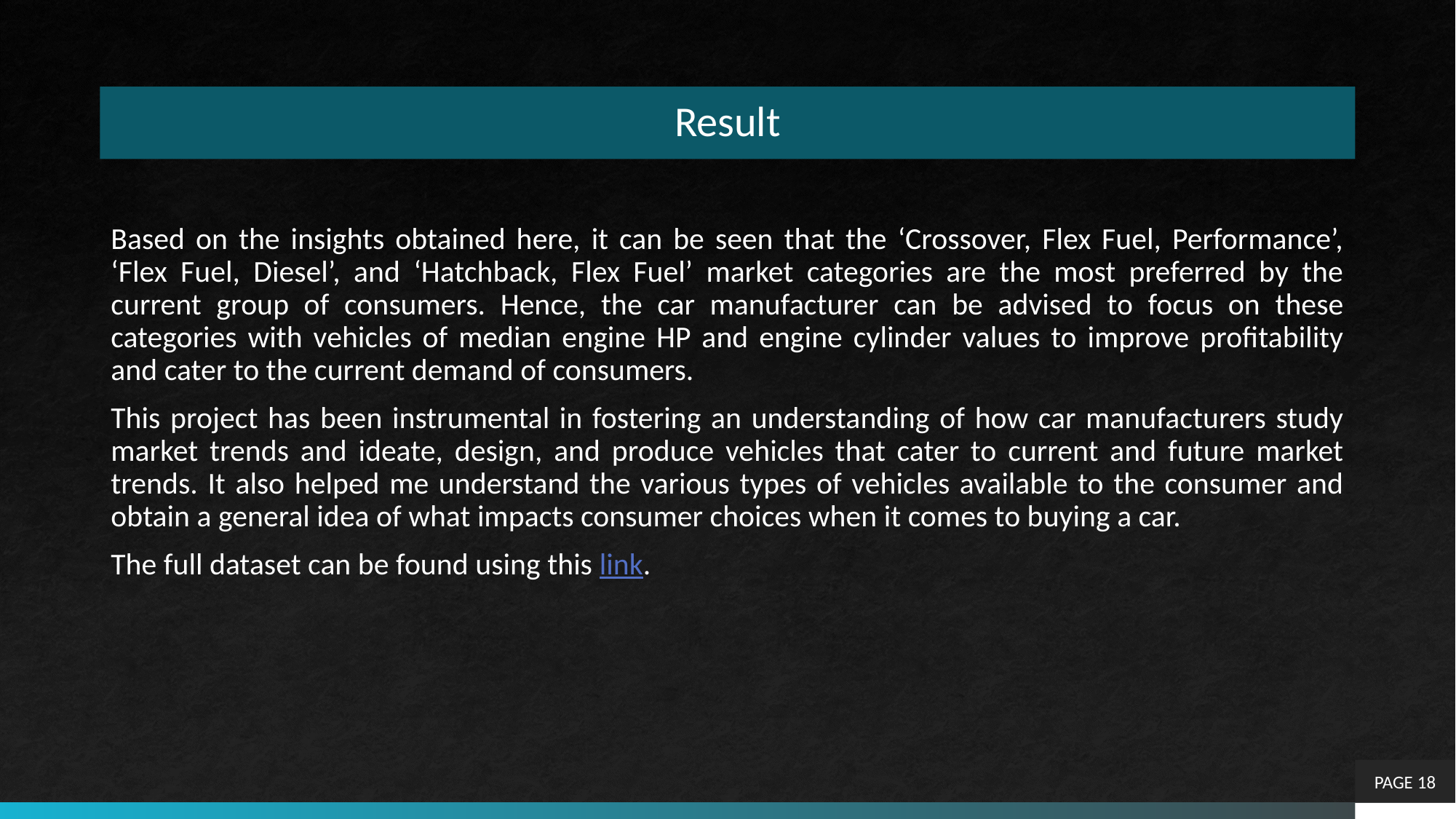

# Result
Based on the insights obtained here, it can be seen that the ‘Crossover, Flex Fuel, Performance’, ‘Flex Fuel, Diesel’, and ‘Hatchback, Flex Fuel’ market categories are the most preferred by the current group of consumers. Hence, the car manufacturer can be advised to focus on these categories with vehicles of median engine HP and engine cylinder values to improve profitability and cater to the current demand of consumers.
This project has been instrumental in fostering an understanding of how car manufacturers study market trends and ideate, design, and produce vehicles that cater to current and future market trends. It also helped me understand the various types of vehicles available to the consumer and obtain a general idea of what impacts consumer choices when it comes to buying a car.
The full dataset can be found using this link.
PAGE 18